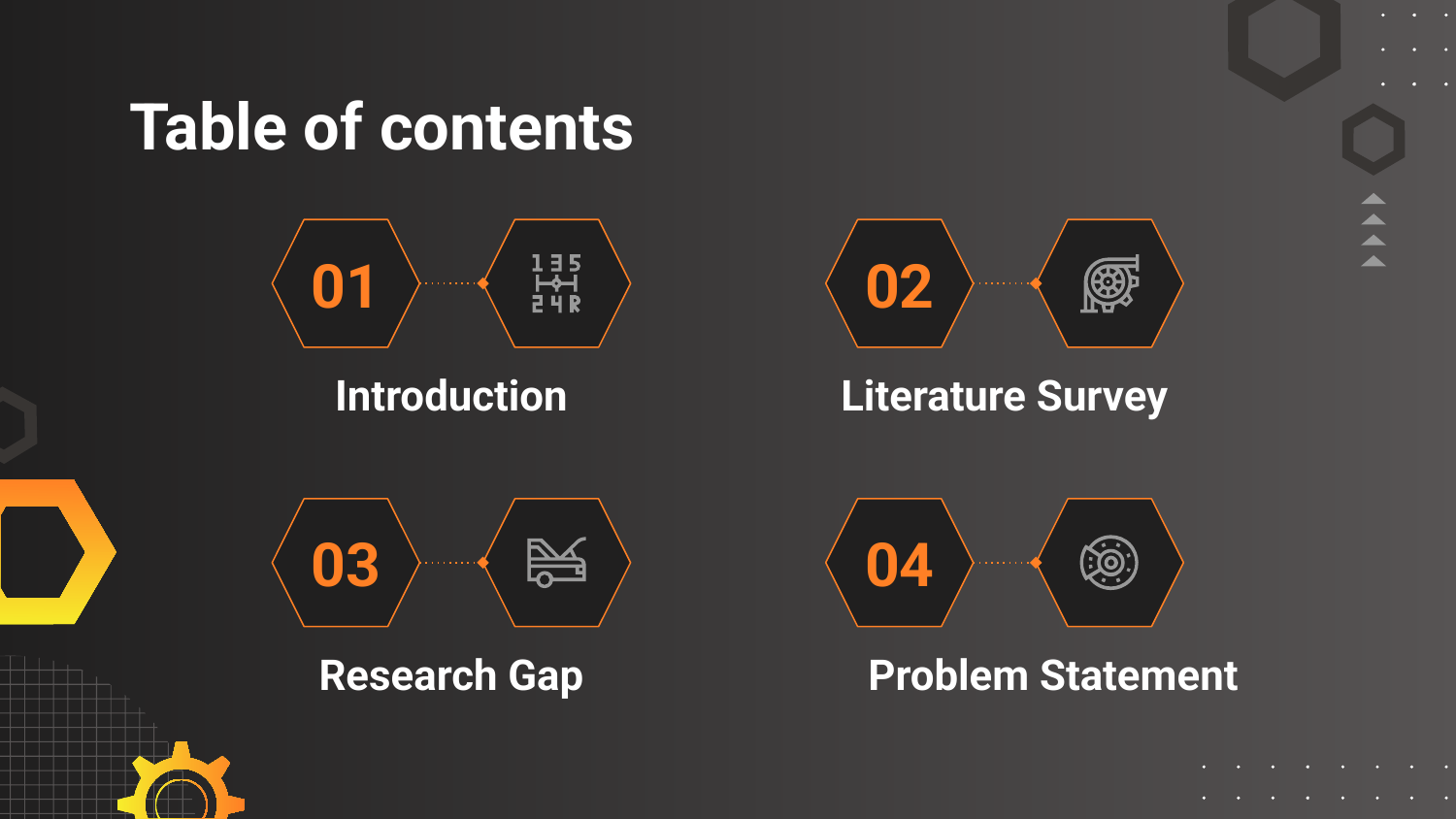

# Table of contents

01
02

Introduction
Literature Survey

03
04

Problem Statement
Research Gap